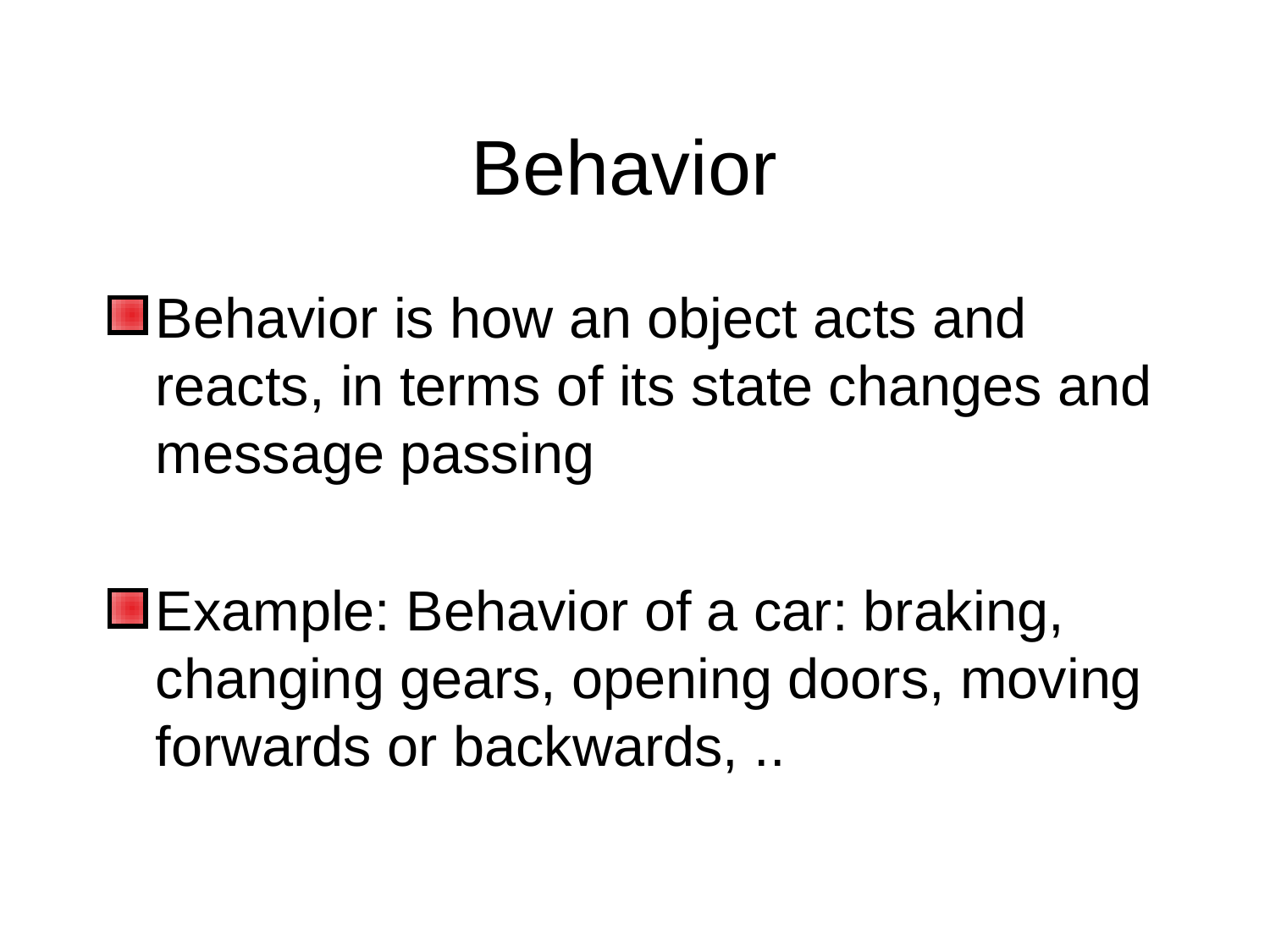

# Behavior
Behavior is how an object acts and reacts, in terms of its state changes and message passing

Example: Behavior of a car: braking, changing gears, opening doors, moving forwards or backwards, ..